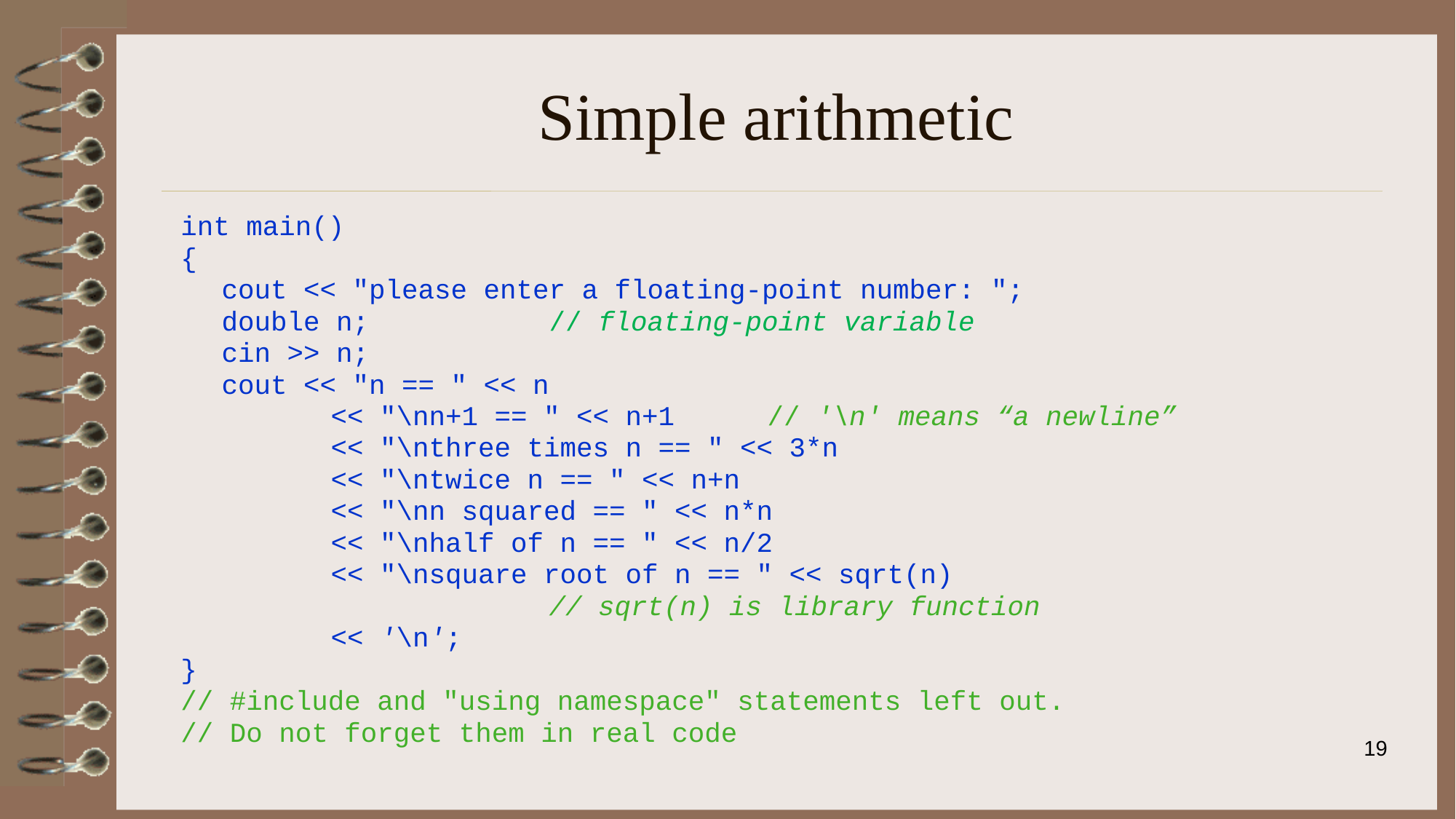

# Simple arithmetic
int main()
{
	cout << "please enter a floating-point number: ";
	double n;		// floating-point variable
	cin >> n;
	cout << "n == " << n
		<< "\nn+1 == " << n+1	// '\n' means “a newline”
		<< "\nthree times n == " << 3*n
		<< "\ntwice n == " << n+n
		<< "\nn squared == " << n*n
		<< "\nhalf of n == " << n/2
		<< "\nsquare root of n == " << sqrt(n)
 				// sqrt(n) is library function
		<< '\n';
}
// #include and "using namespace" statements left out.
// Do not forget them in real code

19